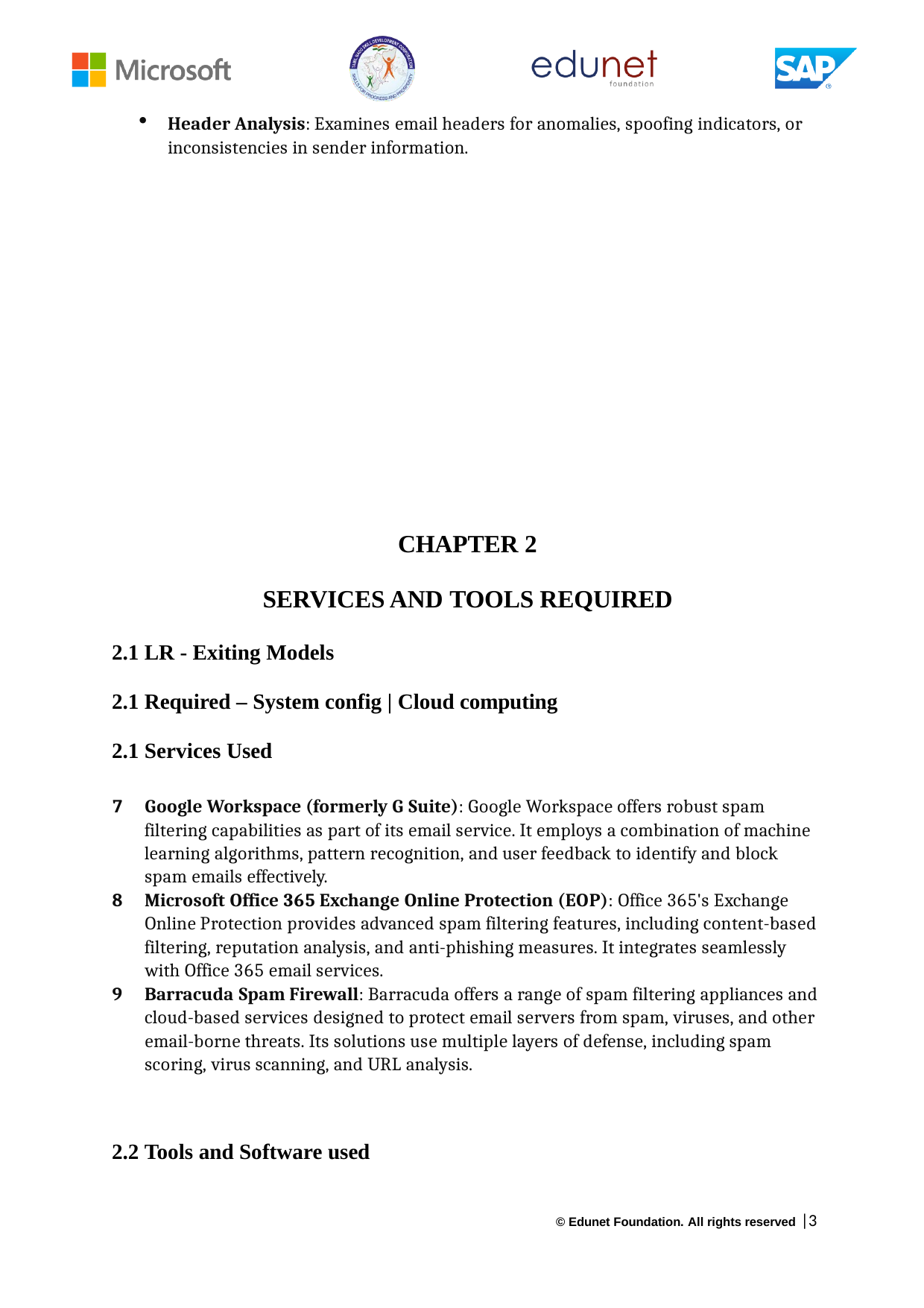

Header Analysis: Examines email headers for anomalies, spoofing indicators, or  inconsistencies in sender information.
CHAPTER 2

SERVICES AND TOOLS REQUIRED

2.1 LR - Exiting Models

2.1 Required – System config | Cloud computing

2.1 Services Used

Google Workspace (formerly G Suite): Google Workspace offers robust spam  filtering capabilities as part of its email service. It employs a combination of machine  learning algorithms, pattern recognition, and user feedback to identify and block  spam emails effectively.
Microsoft Office 365 Exchange Online Protection (EOP): Office 365's Exchange  Online Protection provides advanced spam filtering features, including content-based  filtering, reputation analysis, and anti-phishing measures. It integrates seamlessly  with Office 365 email services.
Barracuda Spam Firewall: Barracuda offers a range of spam filtering appliances and  cloud-based services designed to protect email servers from spam, viruses, and other  email-borne threats. Its solutions use multiple layers of defense, including spam  scoring, virus scanning, and URL analysis.
2.2 Tools and Software used
© Edunet Foundation. All rights reserved |3